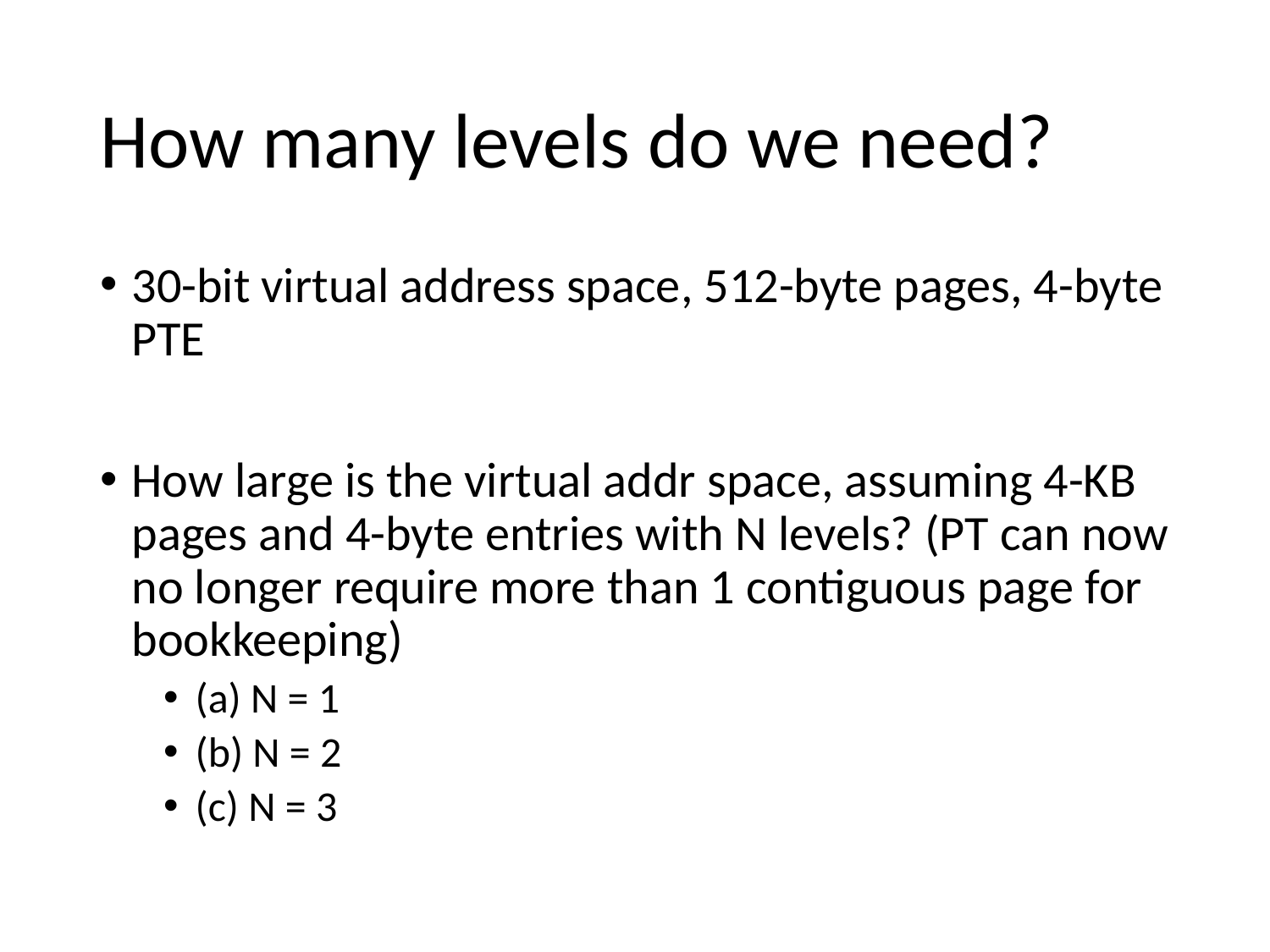

# How many levels do we need?
30-bit virtual address space, 512-byte pages, 4-byte PTE

How large is the virtual addr space, assuming 4-KB pages and 4-byte entries with N levels? (PT can now no longer require more than 1 contiguous page for bookkeeping)
(a) N = 1
(b) N = 2
(c) N = 3